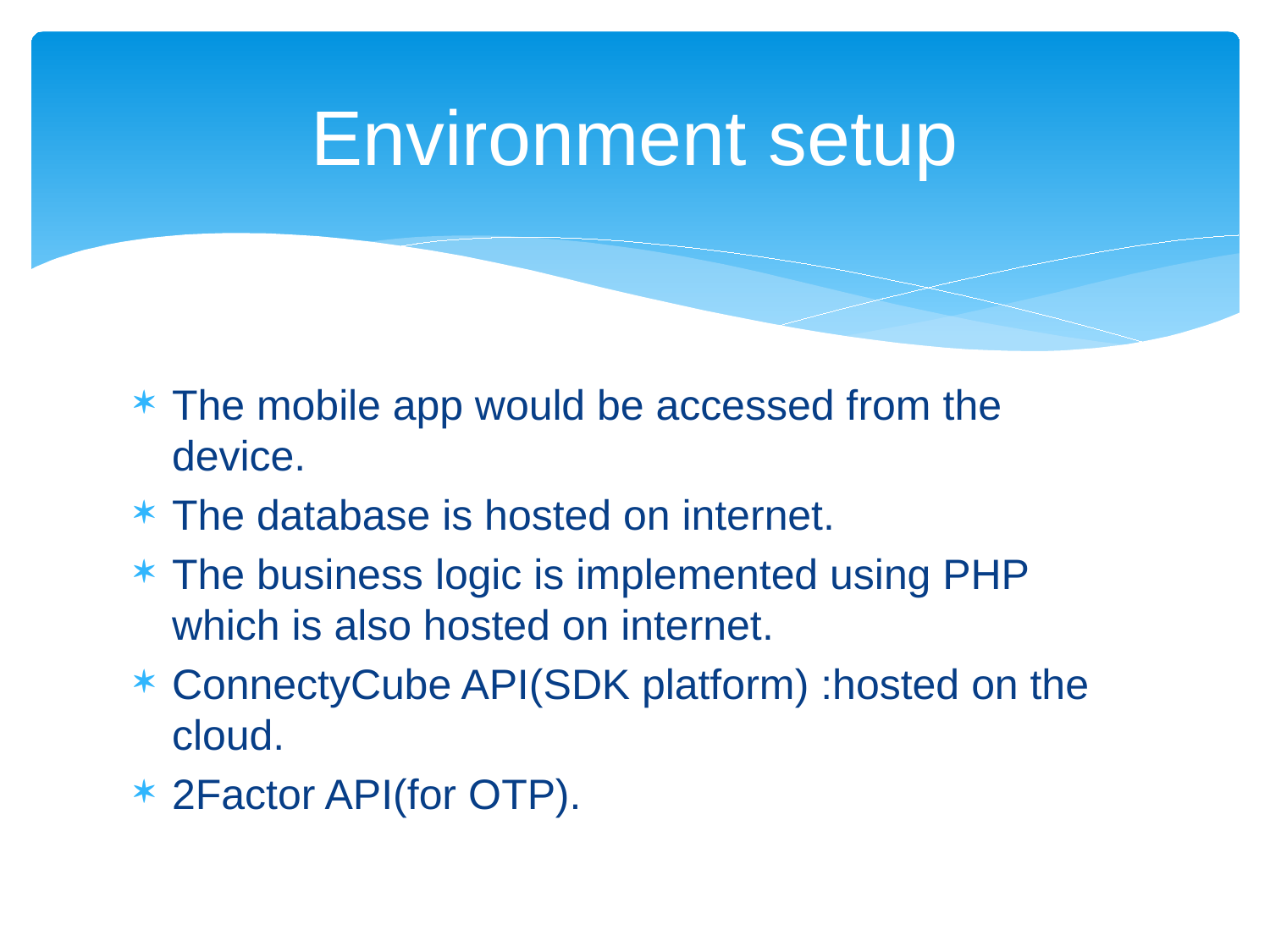

# Environment setup
The mobile app would be accessed from the device.
The database is hosted on internet.
The business logic is implemented using PHP which is also hosted on internet.
ConnectyCube API(SDK platform) :hosted on the cloud.
2Factor API(for OTP).